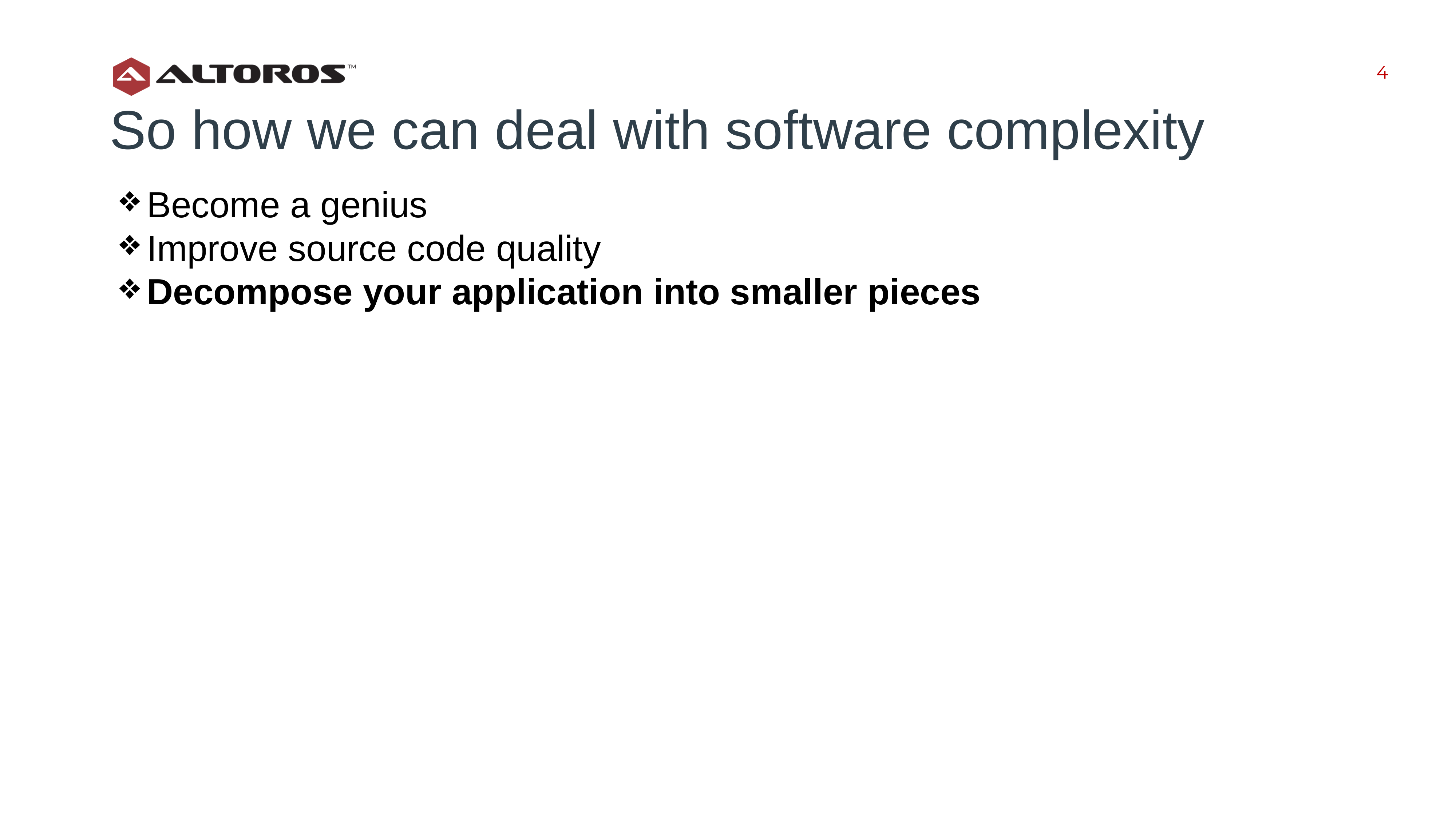

4
So how we can deal with software complexity
Become a genius
Improve source code quality
Decompose your application into smaller pieces